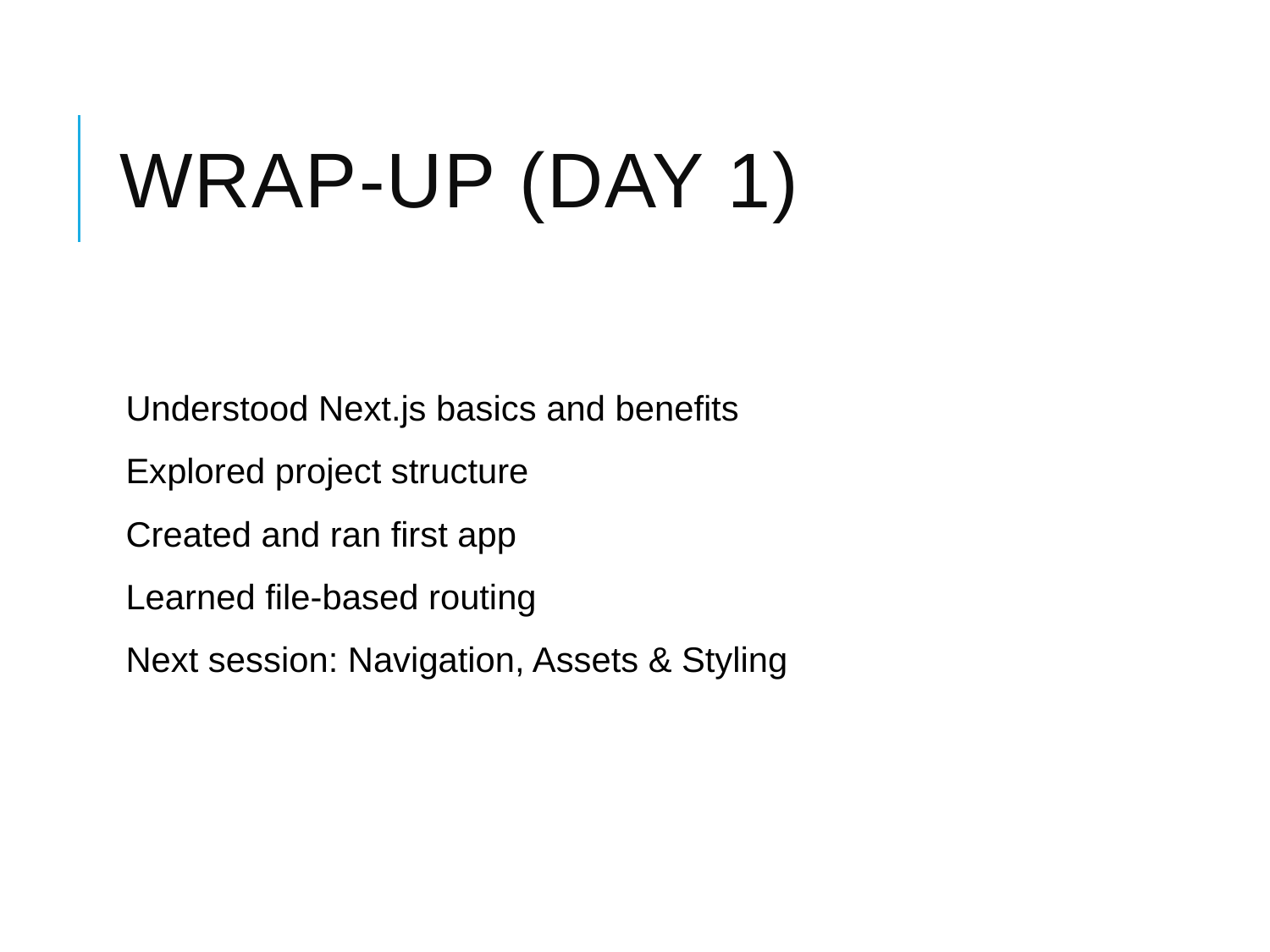

# Wrap-Up (Day 1)

Understood Next.js basics and benefits
Explored project structure
Created and ran first app
Learned file-based routing
Next session: Navigation, Assets & Styling